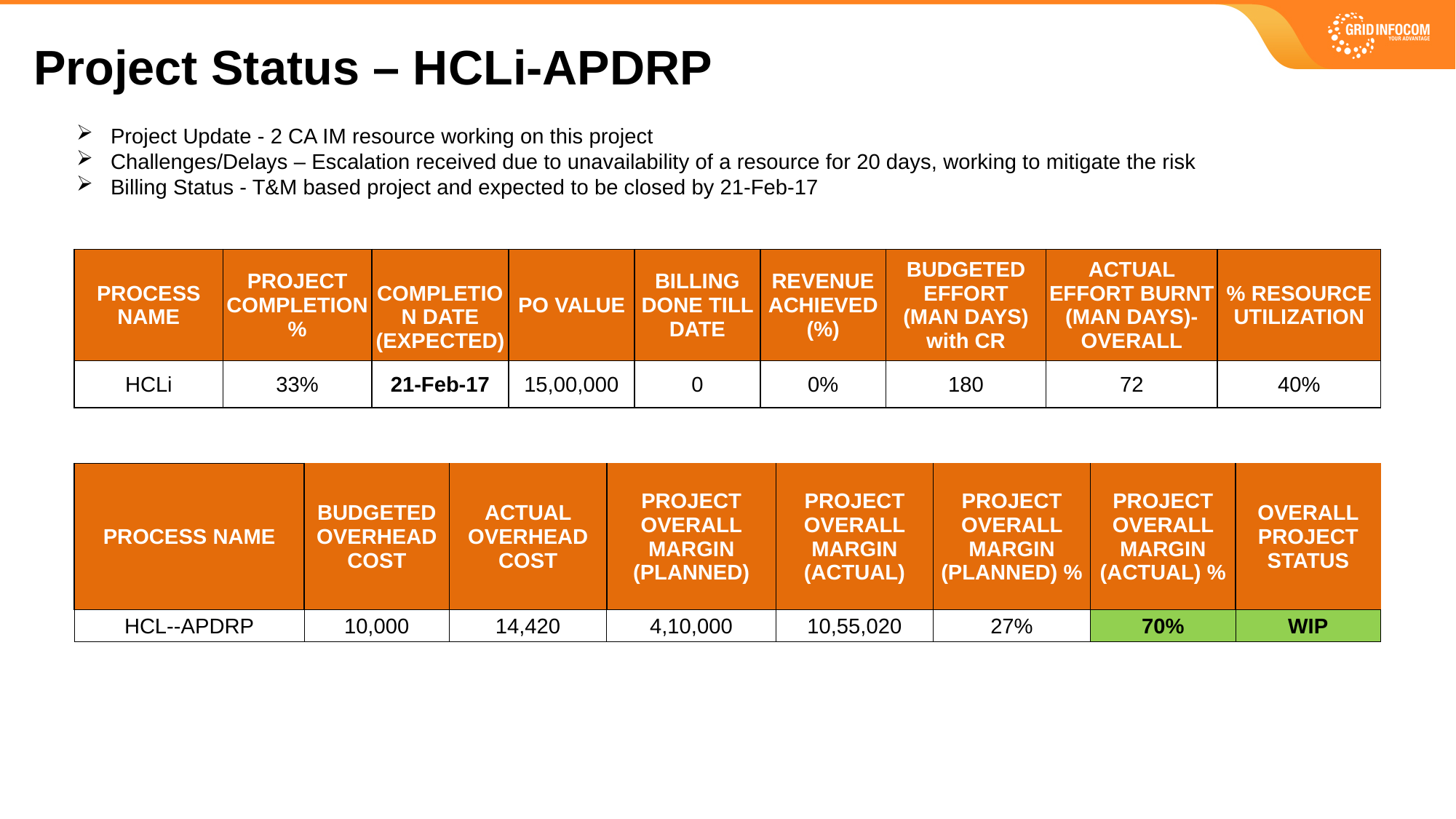

Project Status – HCLi-APDRP
Project Update - 2 CA IM resource working on this project
Challenges/Delays – Escalation received due to unavailability of a resource for 20 days, working to mitigate the risk
Billing Status - T&M based project and expected to be closed by 21-Feb-17
| PROCESS NAME | PROJECT COMPLETION % | COMPLETION DATE (EXPECTED) | PO VALUE | BILLING DONE TILL DATE | REVENUE ACHIEVED (%) | BUDGETED EFFORT (MAN DAYS) with CR | ACTUAL EFFORT BURNT (MAN DAYS)-OVERALL | % RESOURCE UTILIZATION |
| --- | --- | --- | --- | --- | --- | --- | --- | --- |
| HCLi | 33% | 21-Feb-17 | 15,00,000 | 0 | 0% | 180 | 72 | 40% |
| PROCESS NAME | BUDGETED OVERHEAD COST | ACTUAL OVERHEAD COST | PROJECT OVERALL MARGIN (PLANNED) | PROJECT OVERALL MARGIN (ACTUAL) | PROJECT OVERALL MARGIN (PLANNED) % | PROJECT OVERALL MARGIN (ACTUAL) % | OVERALL PROJECT STATUS |
| --- | --- | --- | --- | --- | --- | --- | --- |
| HCL--APDRP | 10,000 | 14,420 | 4,10,000 | 10,55,020 | 27% | 70% | WIP |